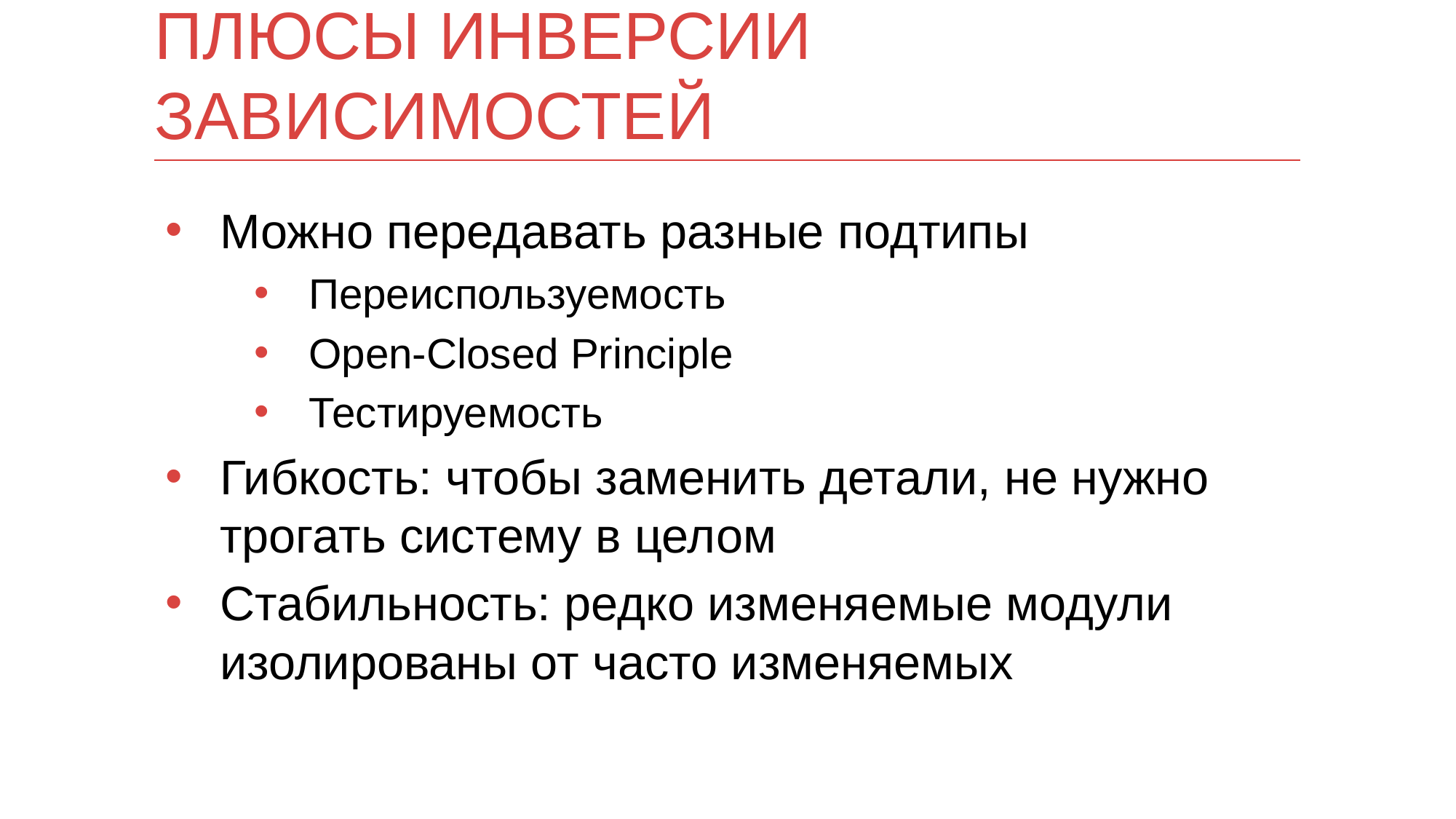

# Плюсы инверсии зависимостей
Можно передавать разные подтипы
Переиспользуемость
Open-Closed Principle
Тестируемость
Гибкость: чтобы заменить детали, не нужно трогать систему в целом
Стабильность: редко изменяемые модули изолированы от часто изменяемых